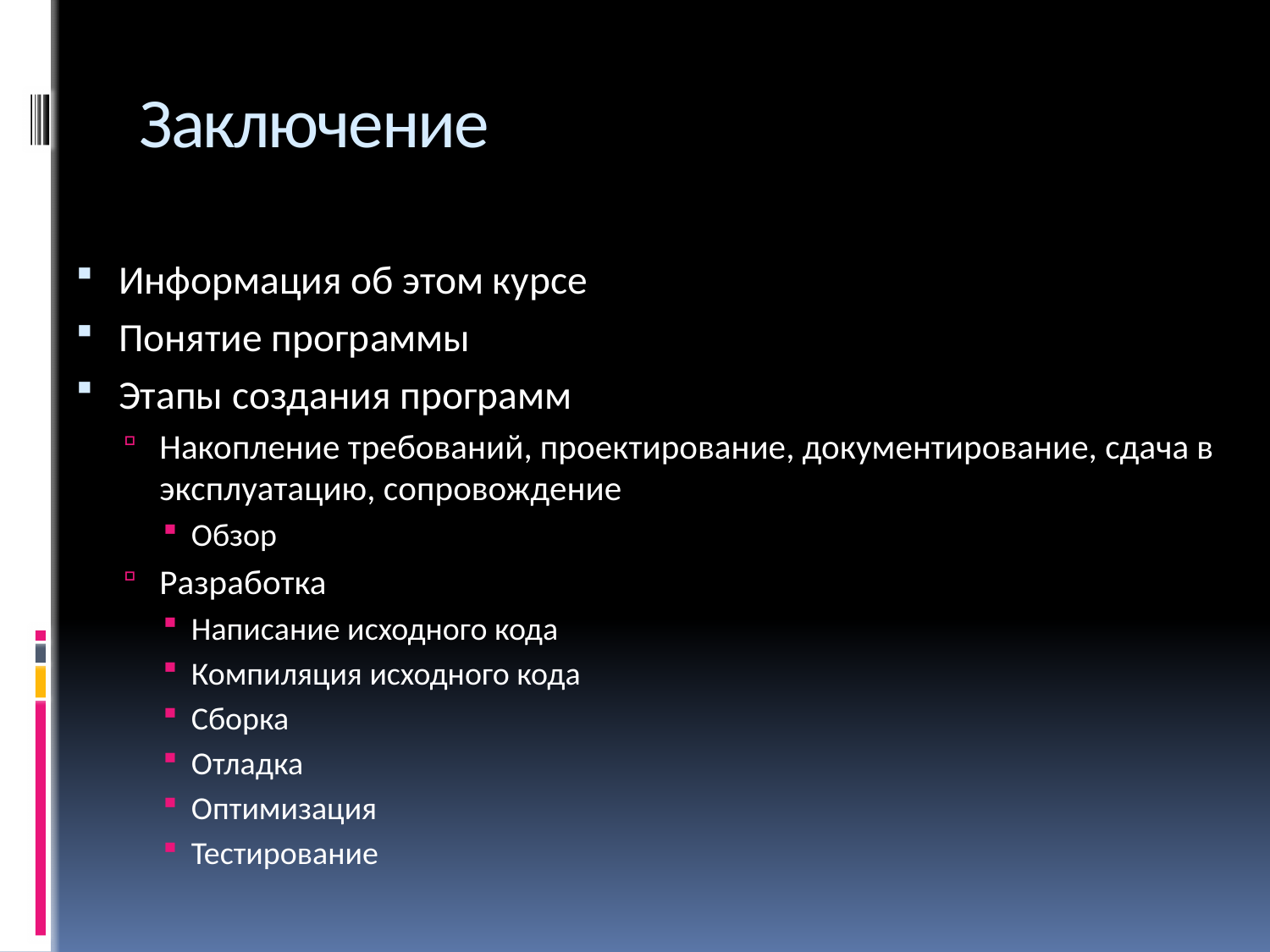

# Заключение
Информация об этом курсе
Понятие программы
Этапы создания программ
Накопление требований, проектирование, документирование, сдача в эксплуатацию, сопровождение
Обзор
Разработка
Написание исходного кода
Компиляция исходного кода
Сборка
Отладка
Оптимизация
Тестирование